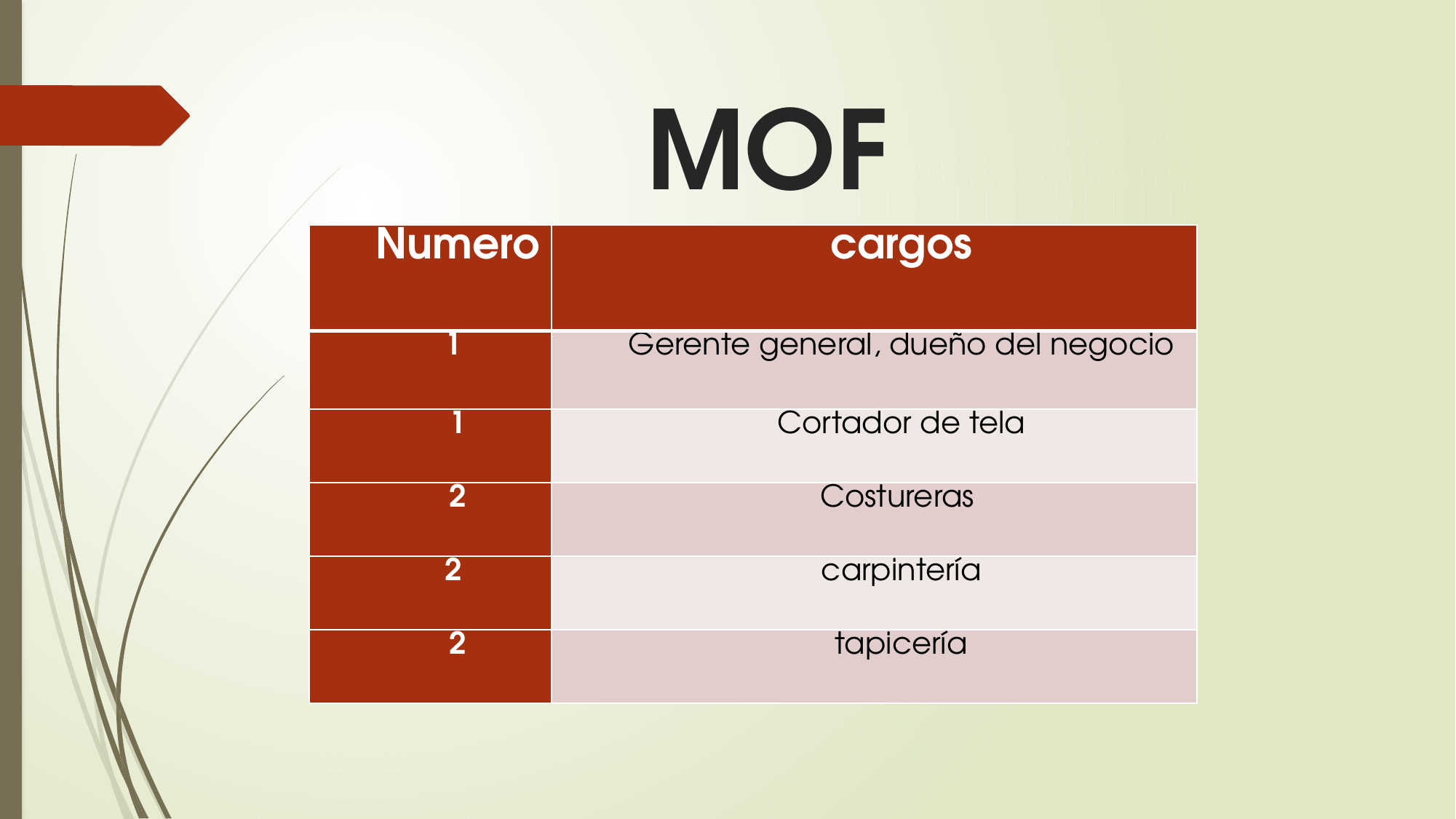

# MOF
| Numero | cargos |
| --- | --- |
| 1 | Gerente general, dueño del negocio |
| 1 | Cortador de tela |
| 2 | Costureras |
| 2 | carpintería |
| 2 | tapicería |